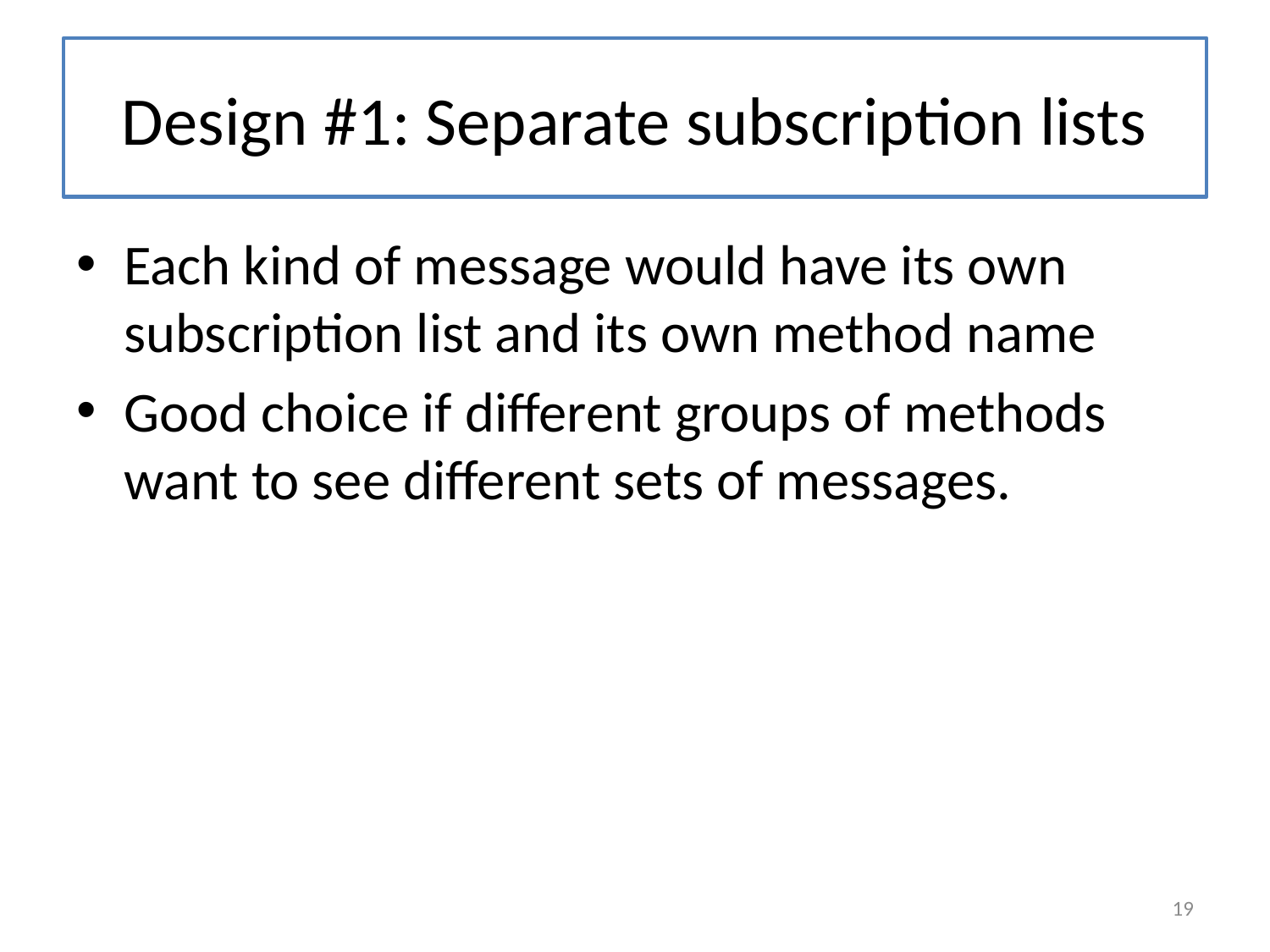

# Design #1: Separate subscription lists
Each kind of message would have its own subscription list and its own method name
Good choice if different groups of methods want to see different sets of messages.
19